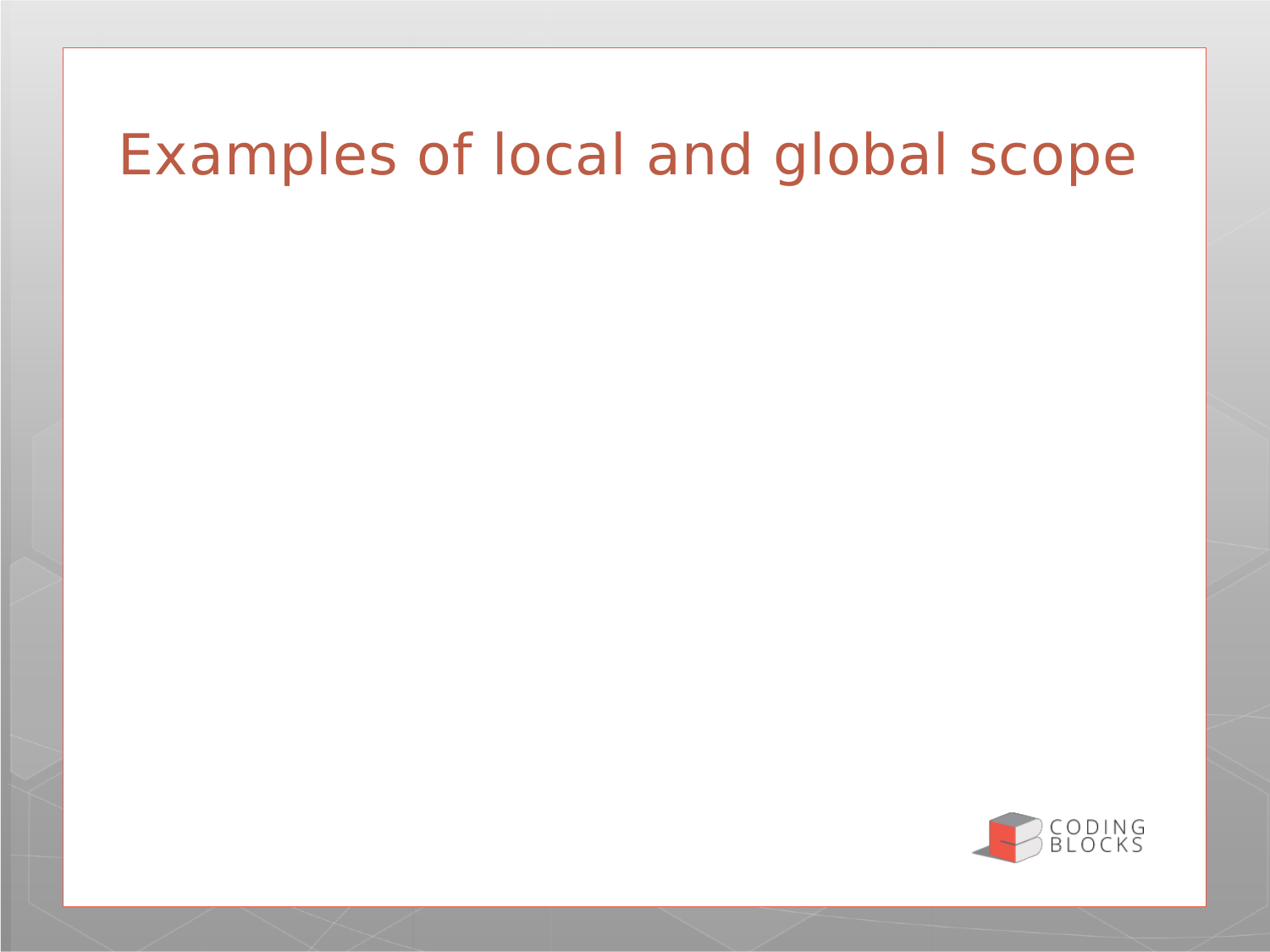

# Examples of local and global scope